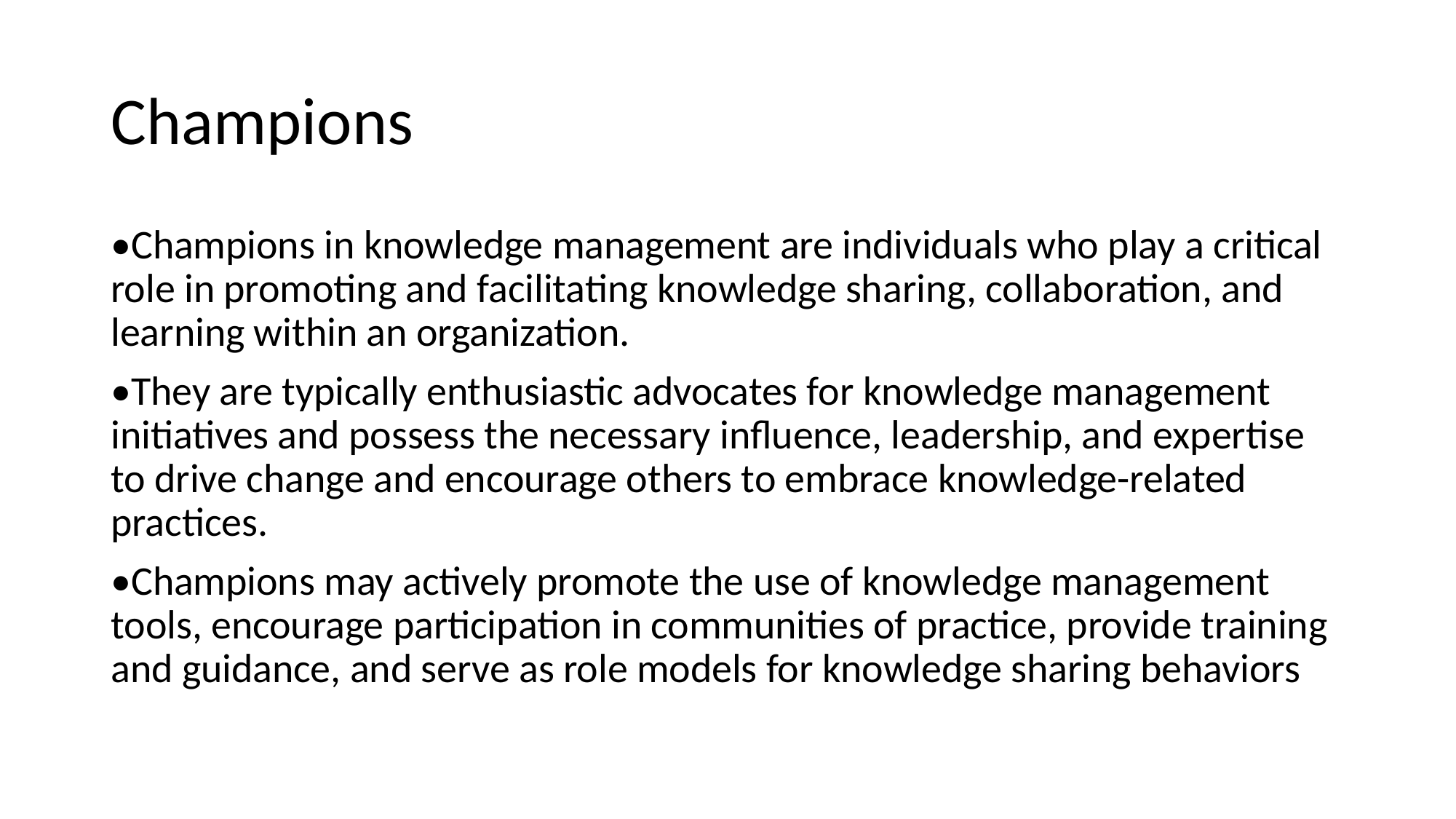

# Champions
•Champions in knowledge management are individuals who play a critical role in promoting and facilitating knowledge sharing, collaboration, and learning within an organization.
•They are typically enthusiastic advocates for knowledge management initiatives and possess the necessary influence, leadership, and expertise to drive change and encourage others to embrace knowledge-related practices.
•Champions may actively promote the use of knowledge management tools, encourage participation in communities of practice, provide training and guidance, and serve as role models for knowledge sharing behaviors